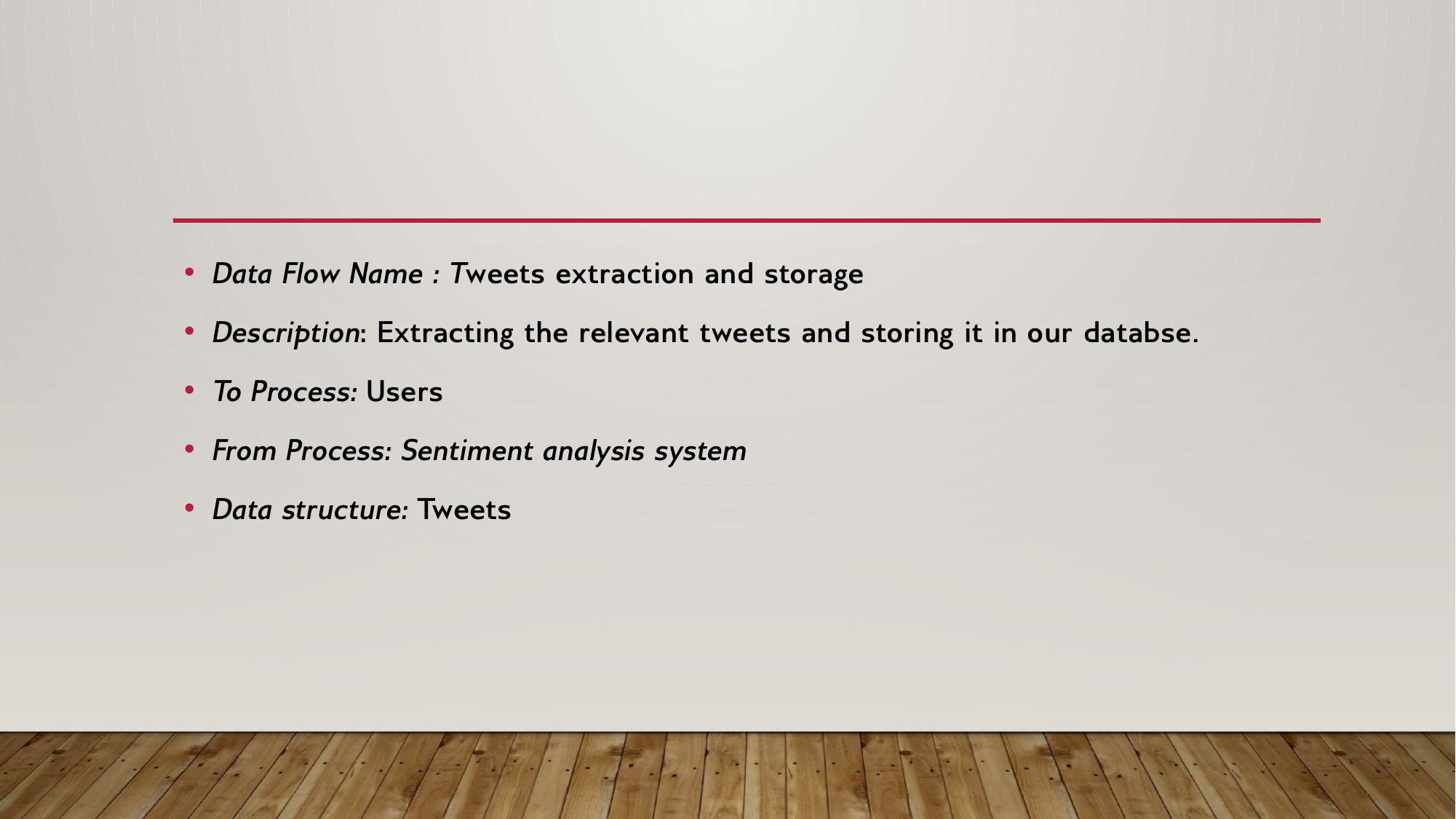

Data Flow Name : Tweets extraction and storage
Description: Extracting the relevant tweets and storing it in our databse.
To Process: Users
From Process: Sentiment analysis system
Data structure: Tweets